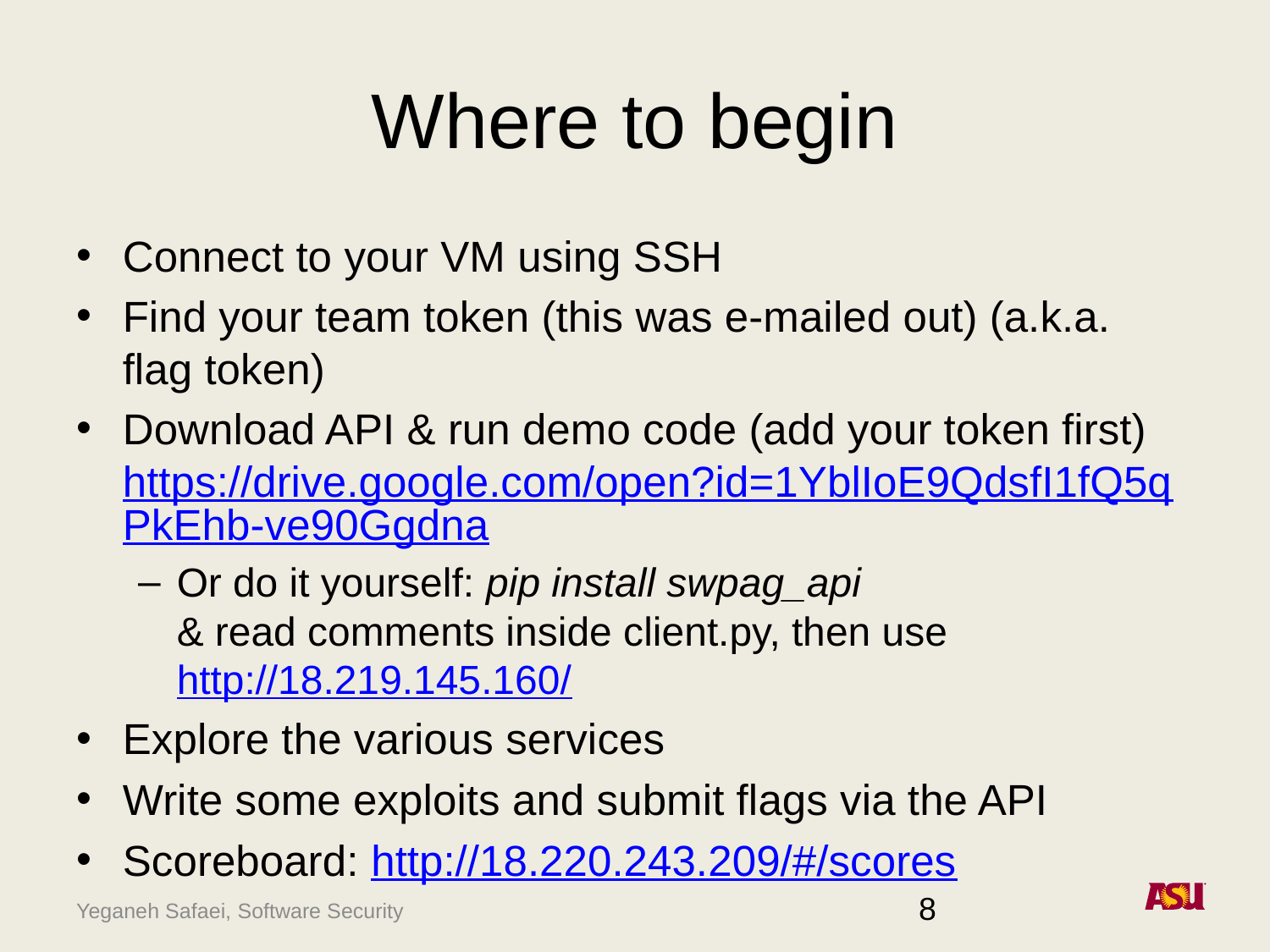

# Where to begin
Connect to your VM using SSH
Find your team token (this was e-mailed out) (a.k.a. flag token)
Download API & run demo code (add your token first)
https://drive.google.com/open?id=1YblIoE9QdsfI1fQ5qPkEhb-ve90Ggdna
Or do it yourself: pip install swpag_api
& read comments inside client.py, then use http://18.219.145.160/
Explore the various services
Write some exploits and submit flags via the API
Scoreboard: http://18.220.243.209/#/scores

8